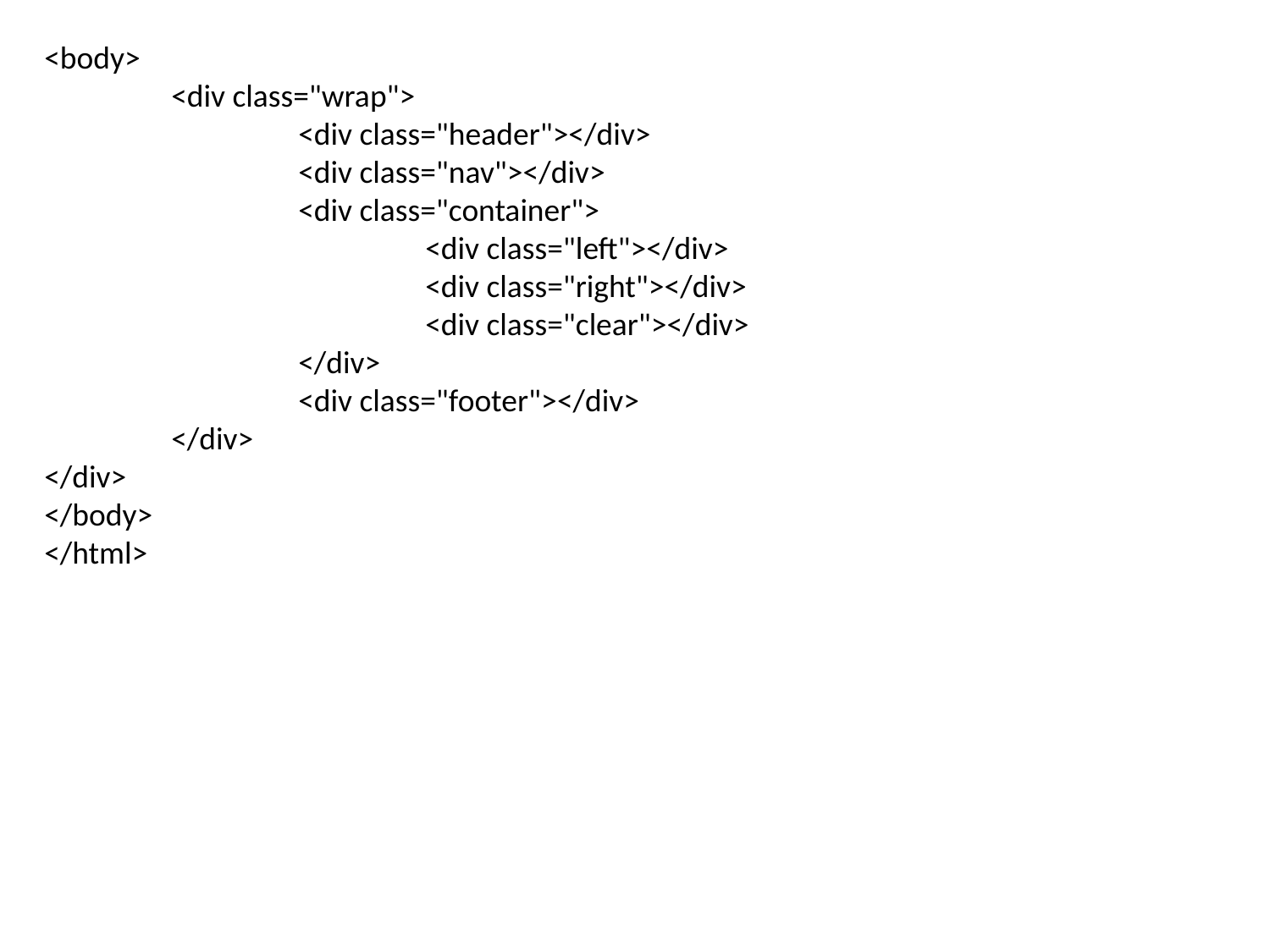

<body>
	<div class="wrap">
		<div class="header"></div>
		<div class="nav"></div>
		<div class="container">
			<div class="left"></div>
			<div class="right"></div>
			<div class="clear"></div>
		</div>
		<div class="footer"></div>
	</div>
</div>
</body>
</html>